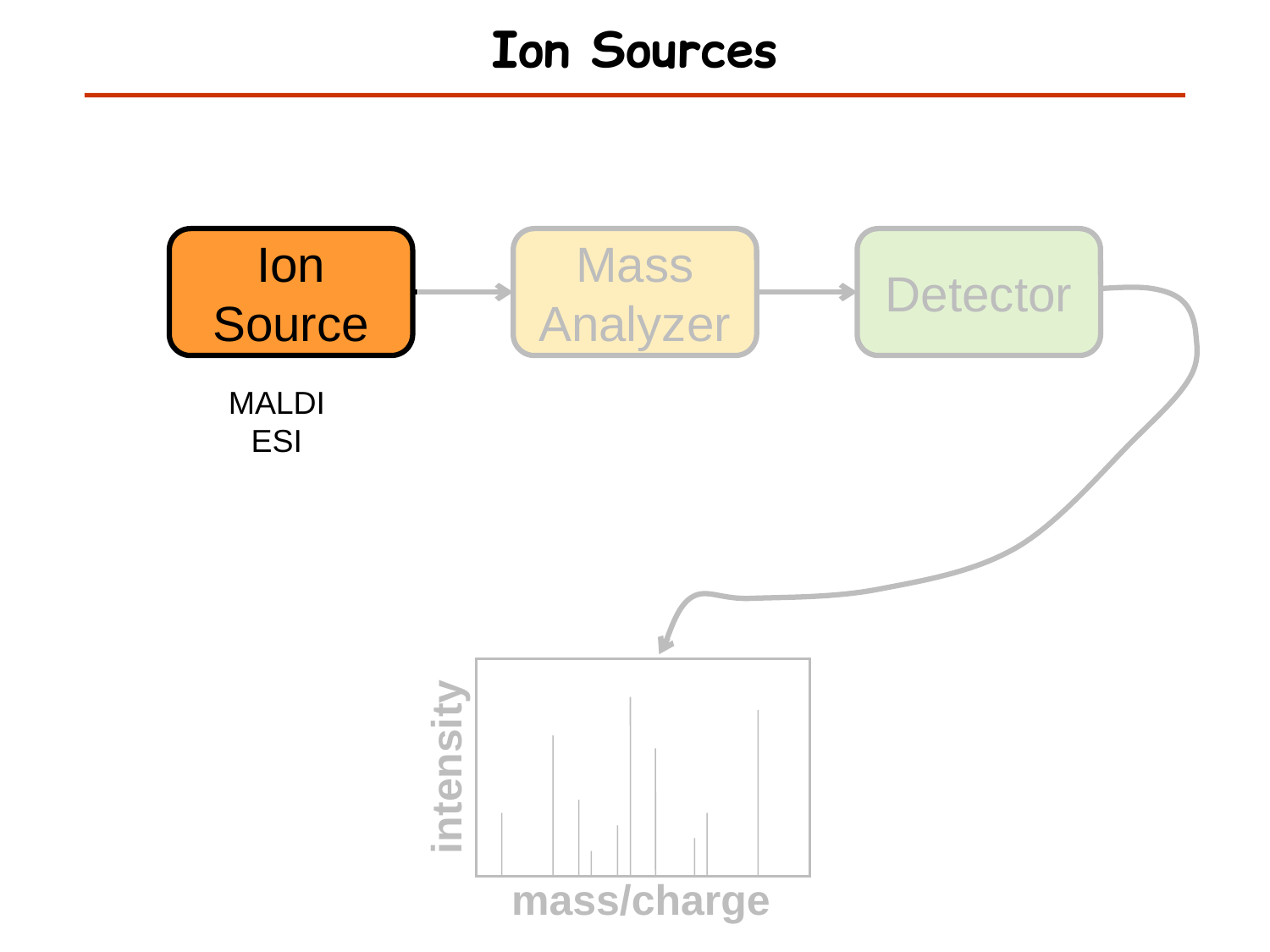

Ion Sources

Ion Source
Mass Analyzer
Detector

MALDI
ESI

intensity
mass/charge